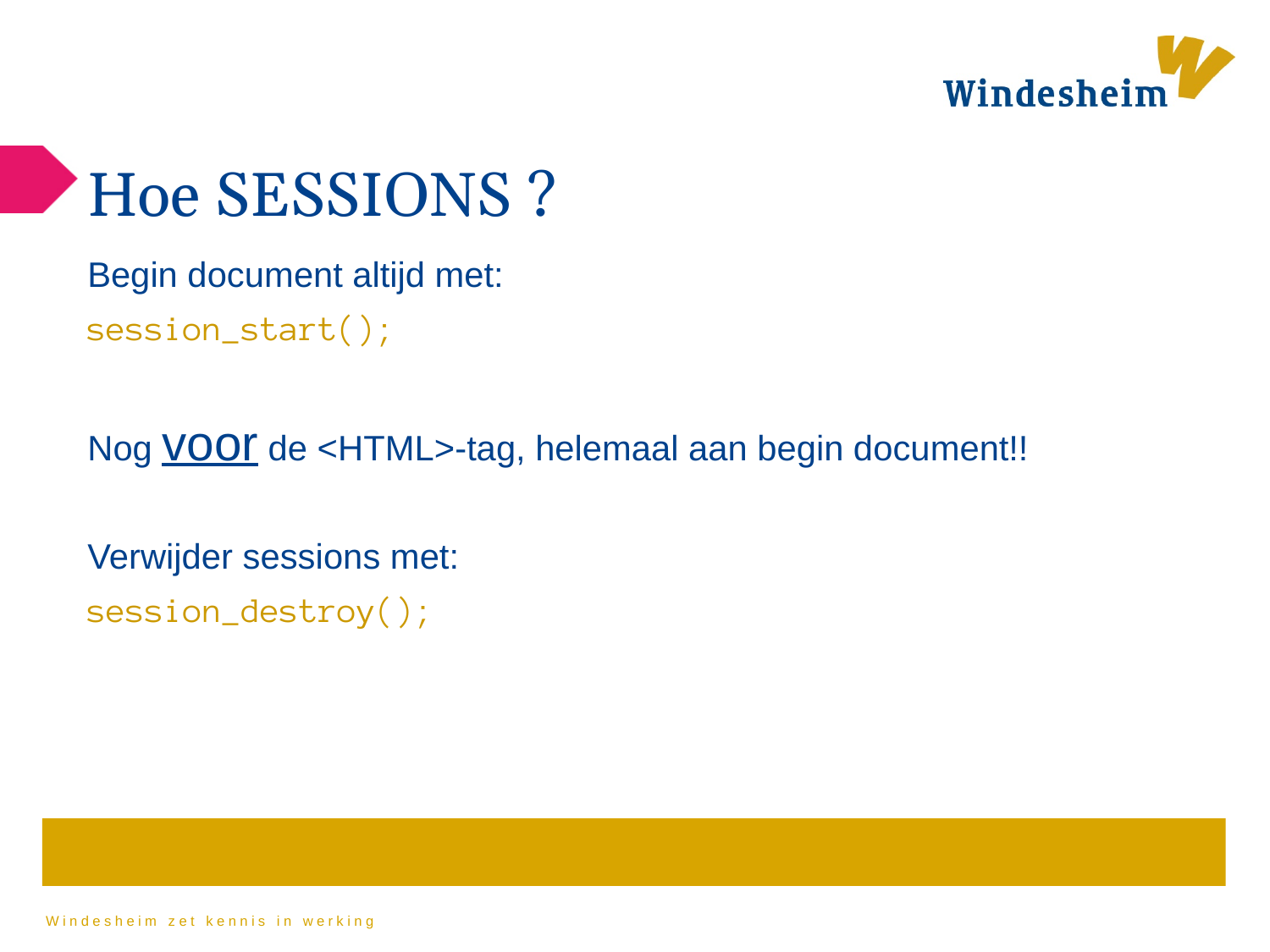

# Hoe SESSIONS ?
Begin document altijd met:
session_start();

Nog voor de <HTML>-tag, helemaal aan begin document!!

Verwijder sessions met:
session_destroy();